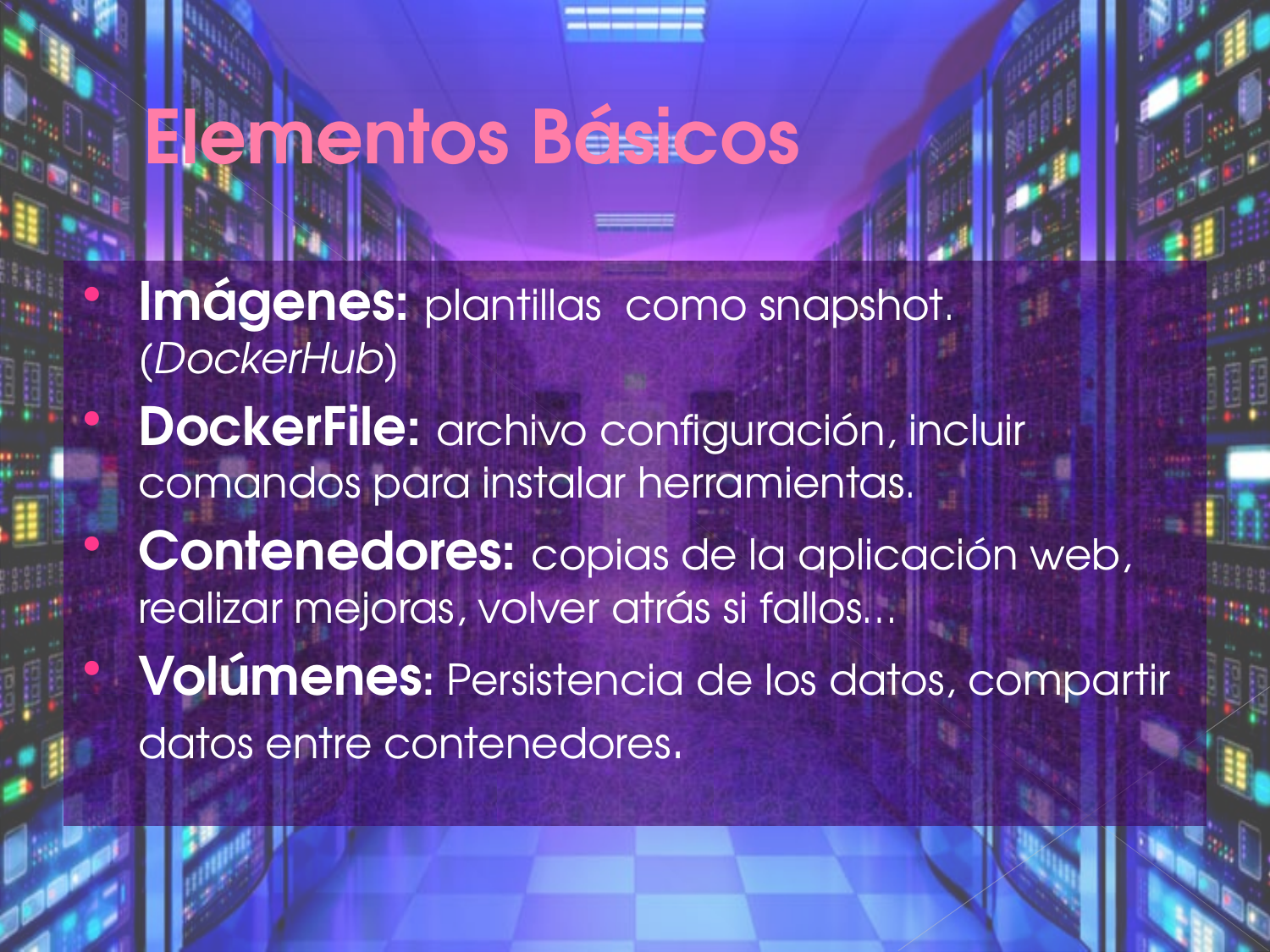

# Elementos Básicos
Imágenes: plantillas  como snapshot. (DockerHub)
DockerFile: archivo configuración, incluir comandos para instalar herramientas.
Contenedores: copias de la aplicación web, realizar mejoras, volver atrás si fallos…
Volúmenes: Persistencia de los datos, compartir datos entre contenedores.